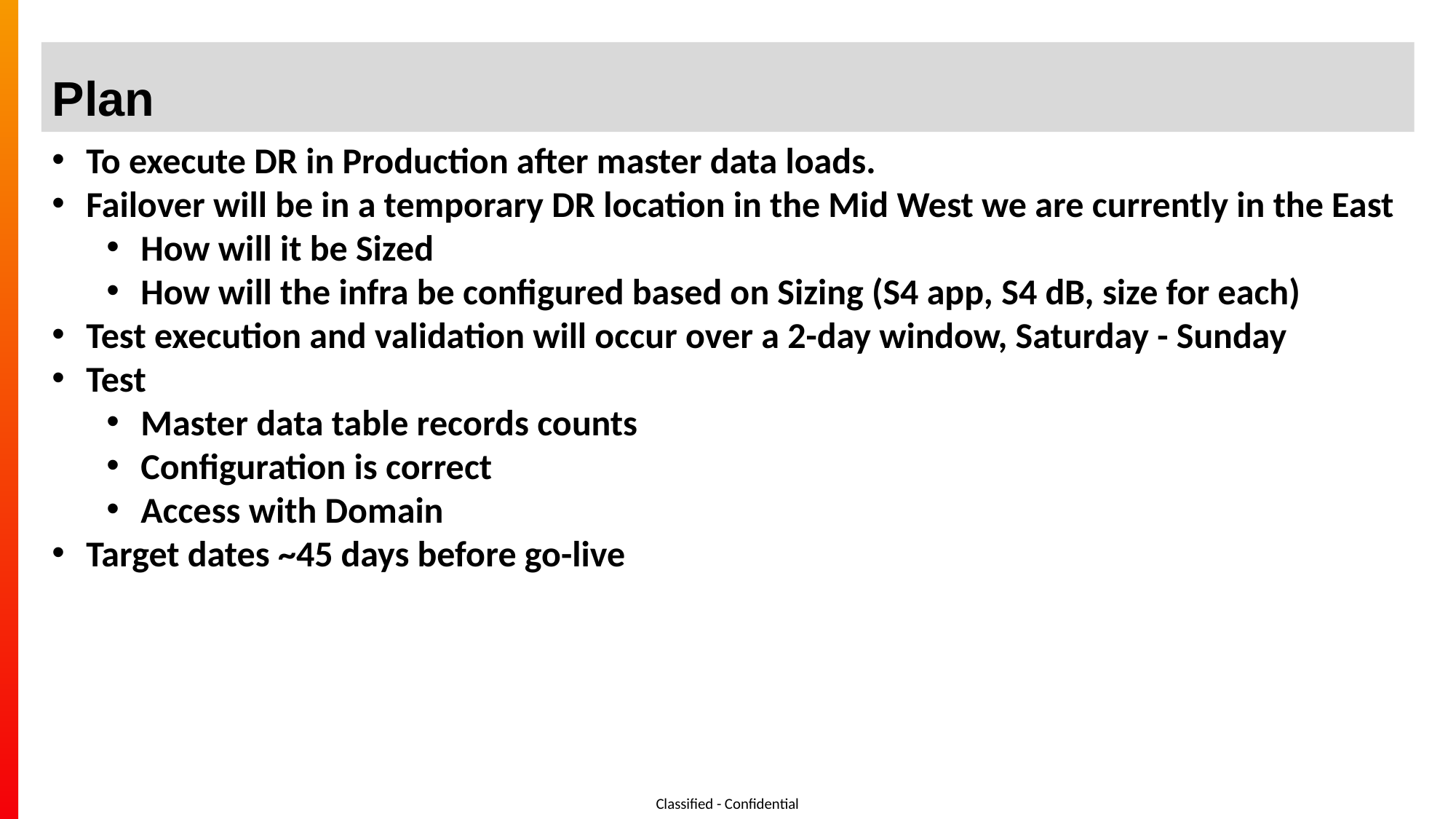

# Plan
To execute DR in Production after master data loads.
Failover will be in a temporary DR location in the Mid West we are currently in the East
How will it be Sized
How will the infra be configured based on Sizing (S4 app, S4 dB, size for each)
Test execution and validation will occur over a 2-day window, Saturday - Sunday
Test
Master data table records counts
Configuration is correct
Access with Domain
Target dates ~45 days before go-live